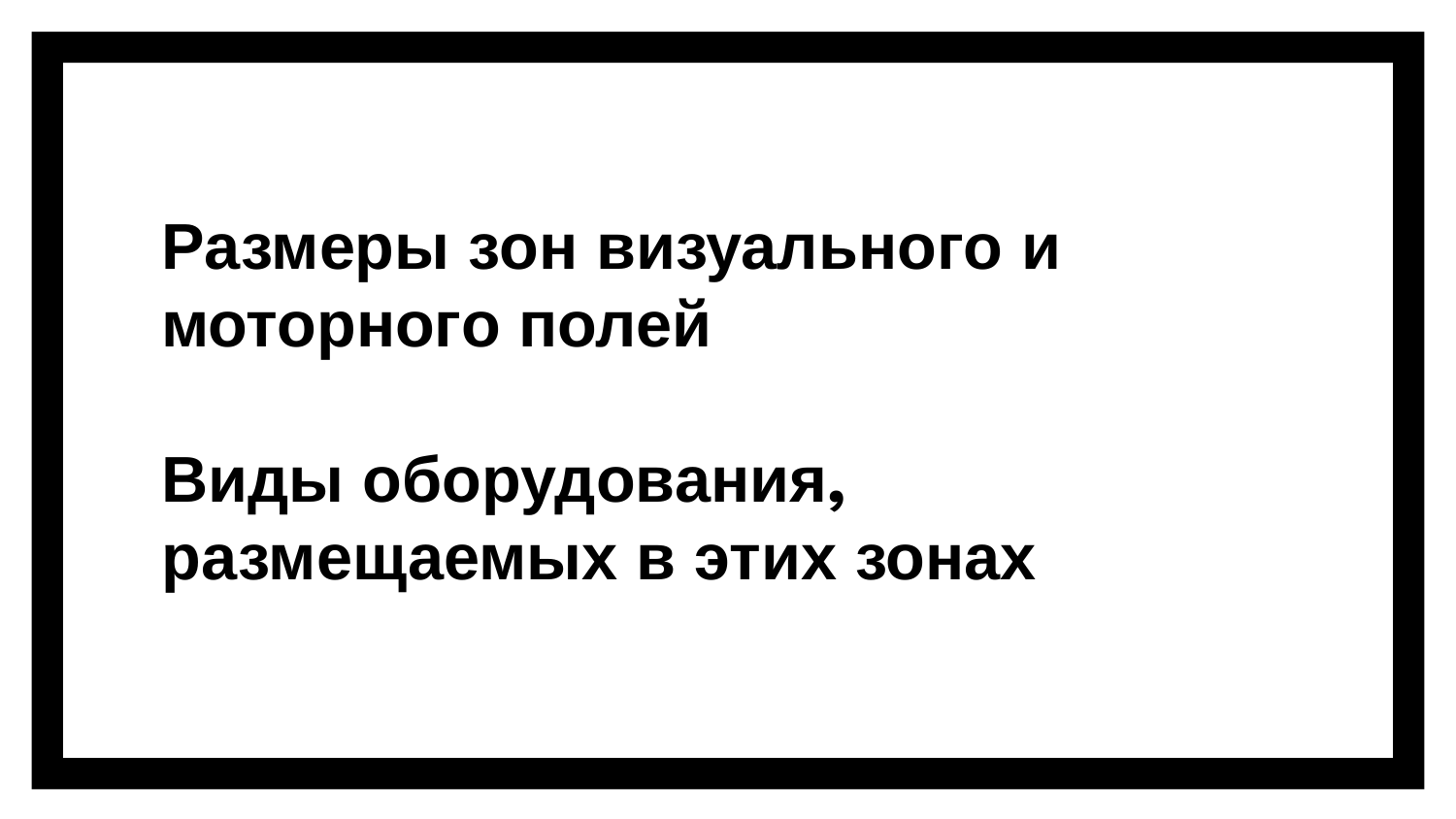

# Размеры зон визуального и моторного полей Виды оборудования, размещаемых в этих зонах